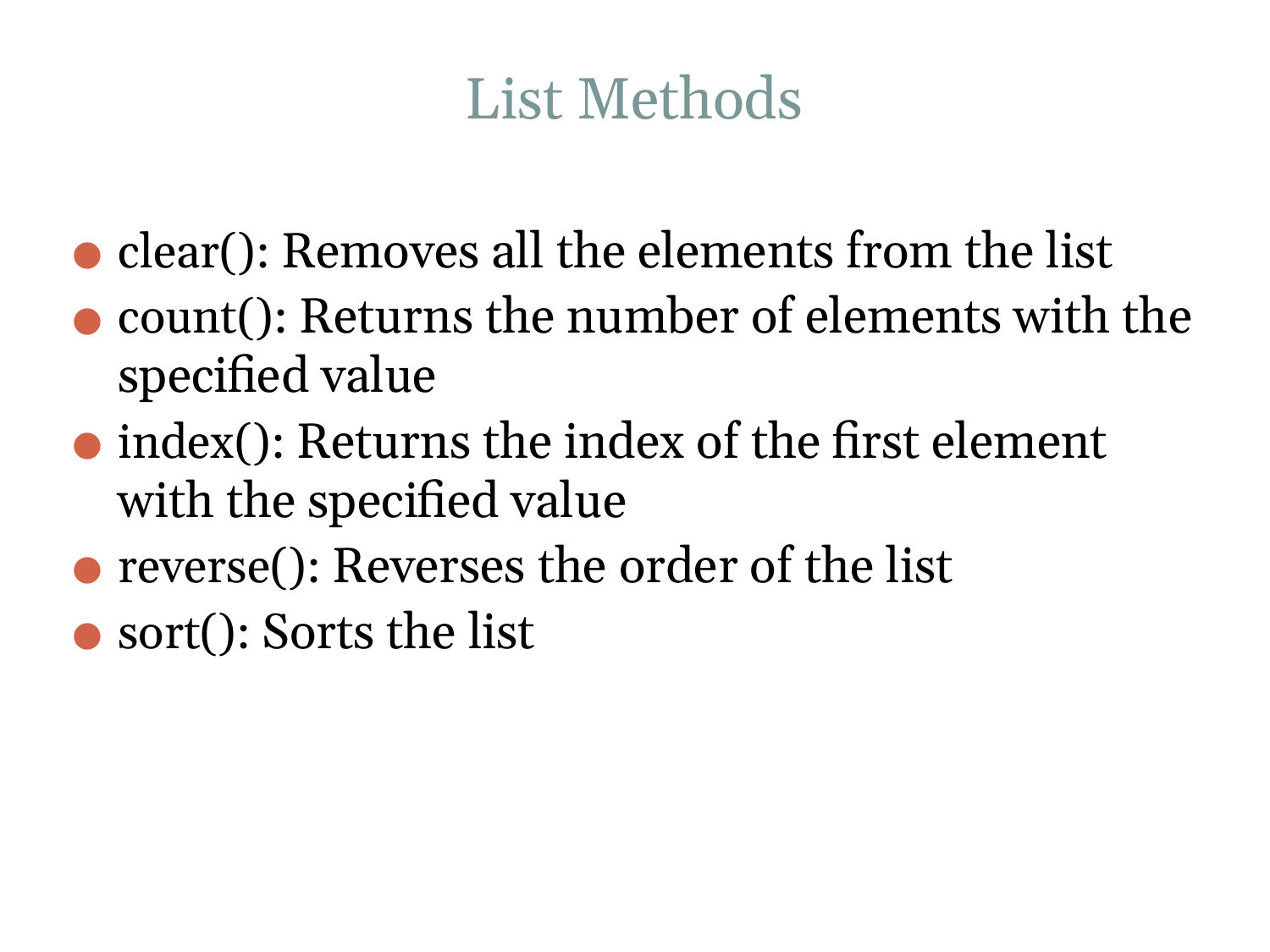

# List Methods
clear(): Removes all the elements from the list
count(): Returns the number of elements with the specified value
index(): Returns the index of the first element with the specified value
reverse(): Reverses the order of the list
sort(): Sorts the list